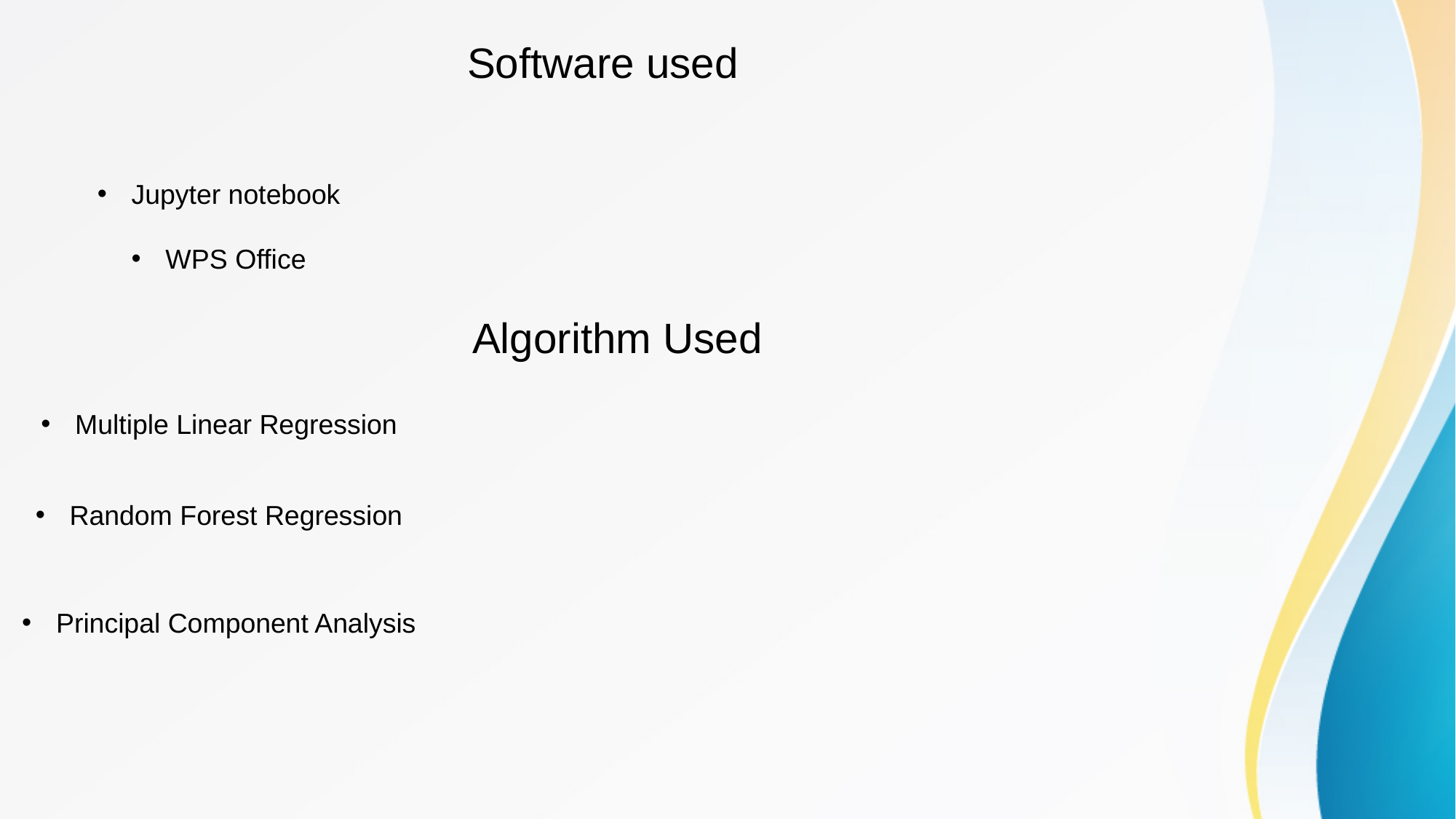

Software used
Jupyter notebook
WPS Office
Algorithm Used
Multiple Linear Regression
Random Forest Regression
Principal Component Analysis